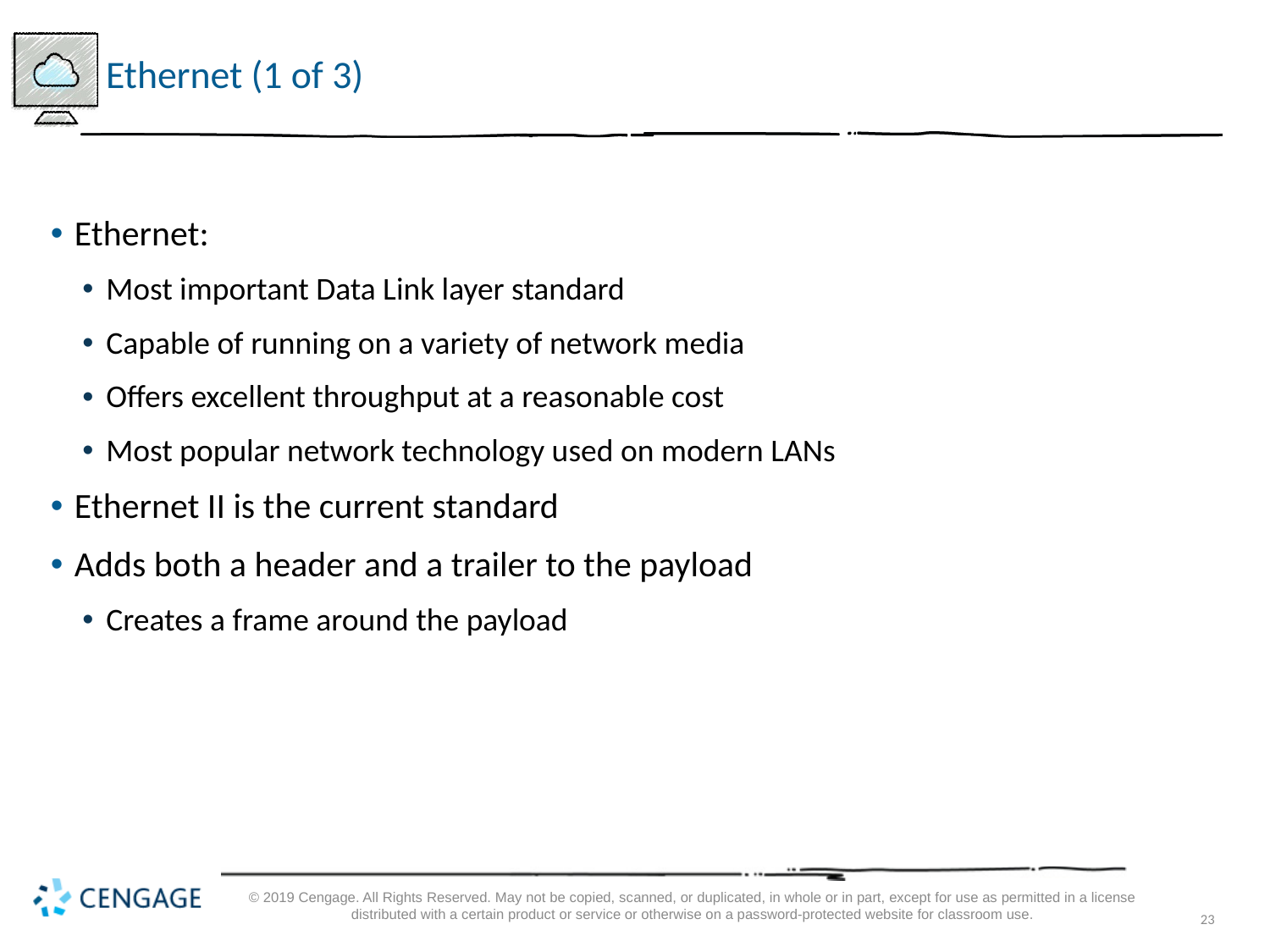

# Ethernet (1 of 3)
Ethernet:
Most important Data Link layer standard
Capable of running on a variety of network media
Offers excellent throughput at a reasonable cost
Most popular network technology used on modern LANs
Ethernet II is the current standard
Adds both a header and a trailer to the payload
Creates a frame around the payload
© 2019 Cengage. All Rights Reserved. May not be copied, scanned, or duplicated, in whole or in part, except for use as permitted in a license distributed with a certain product or service or otherwise on a password-protected website for classroom use.